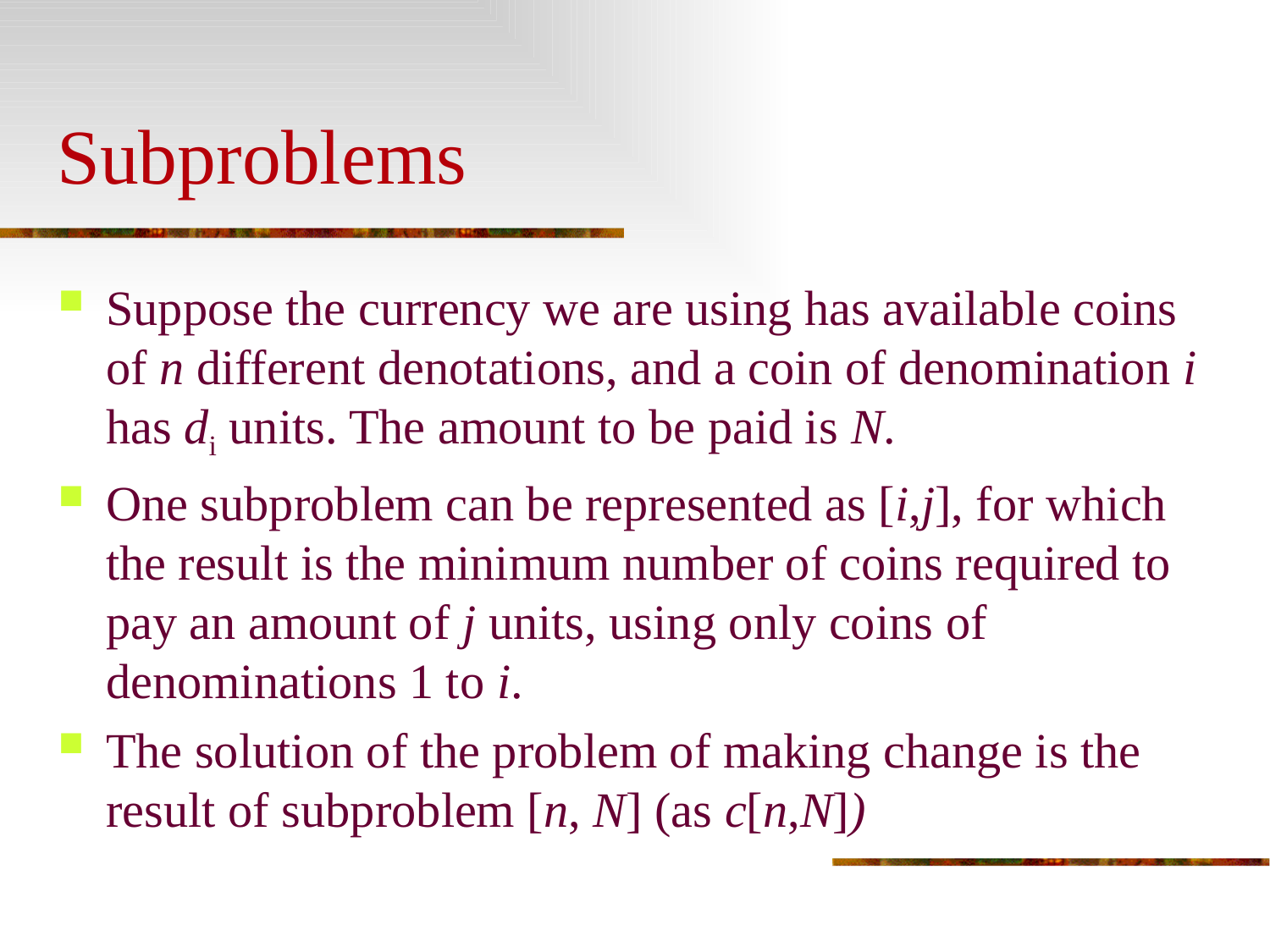

# Subproblems
Suppose the currency we are using has available coins of n different denotations, and a coin of denomination i has di units. The amount to be paid is N.
One subproblem can be represented as [i,j], for which the result is the minimum number of coins required to pay an amount of j units, using only coins of denominations 1 to i.
The solution of the problem of making change is the result of subproblem [n, N] (as c[n,N])